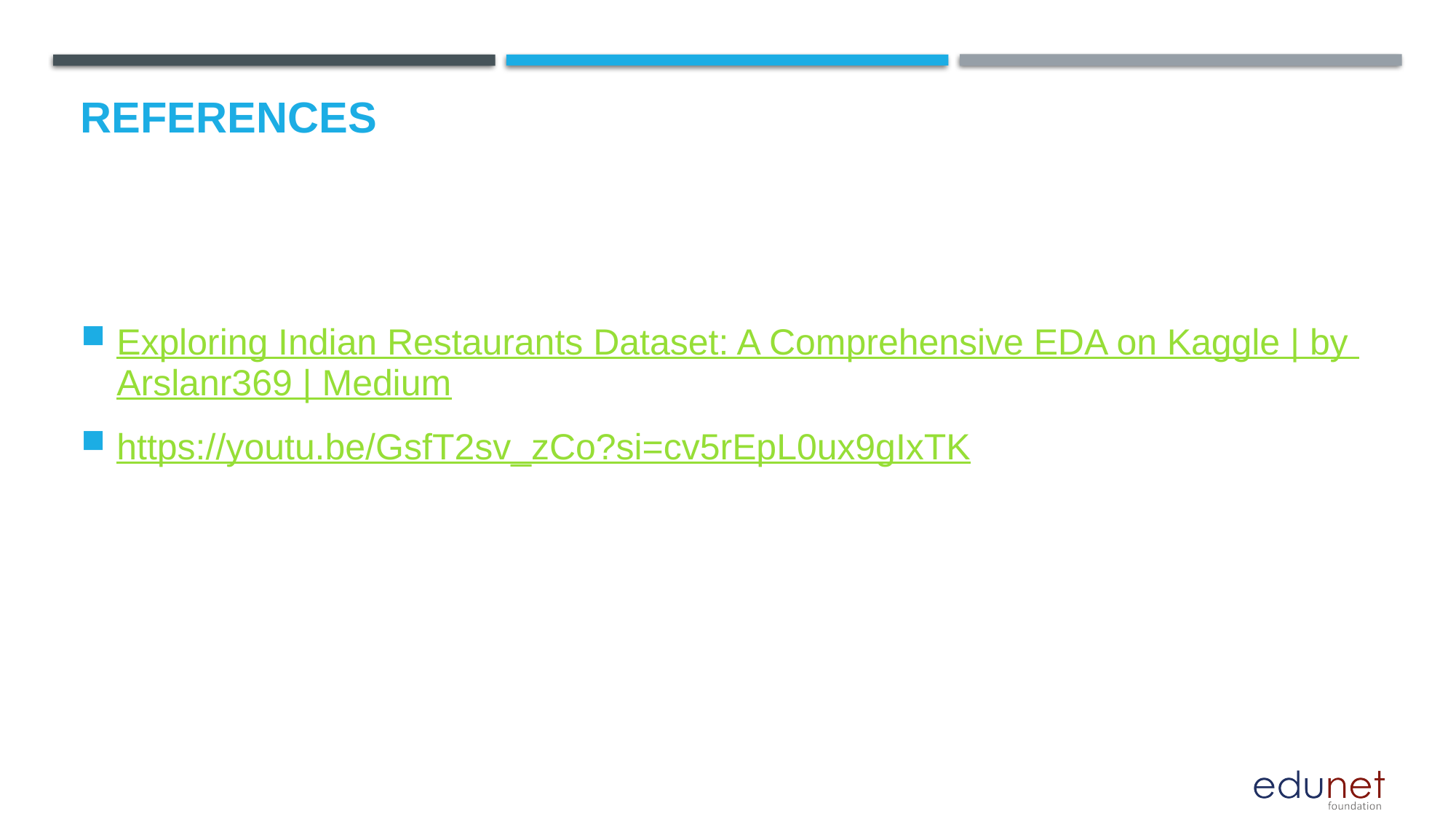

# References
Exploring Indian Restaurants Dataset: A Comprehensive EDA on Kaggle | by Arslanr369 | Medium
https://youtu.be/GsfT2sv_zCo?si=cv5rEpL0ux9gIxTK